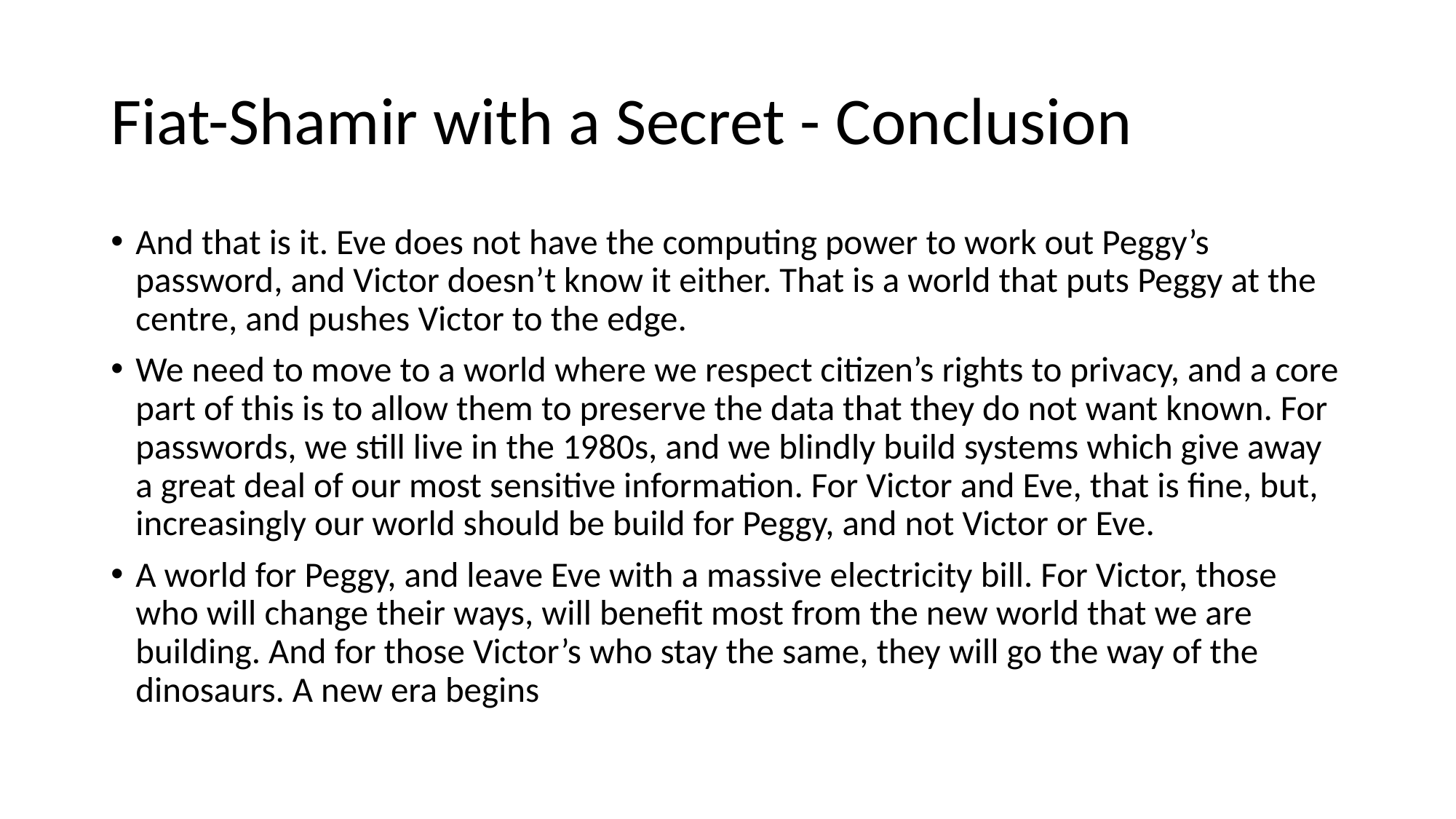

# Fiat-Shamir with a Secret - Conclusion
And that is it. Eve does not have the computing power to work out Peggy’s password, and Victor doesn’t know it either. That is a world that puts Peggy at the centre, and pushes Victor to the edge.
We need to move to a world where we respect citizen’s rights to privacy, and a core part of this is to allow them to preserve the data that they do not want known. For passwords, we still live in the 1980s, and we blindly build systems which give away a great deal of our most sensitive information. For Victor and Eve, that is fine, but, increasingly our world should be build for Peggy, and not Victor or Eve.
A world for Peggy, and leave Eve with a massive electricity bill. For Victor, those who will change their ways, will benefit most from the new world that we are building. And for those Victor’s who stay the same, they will go the way of the dinosaurs. A new era begins